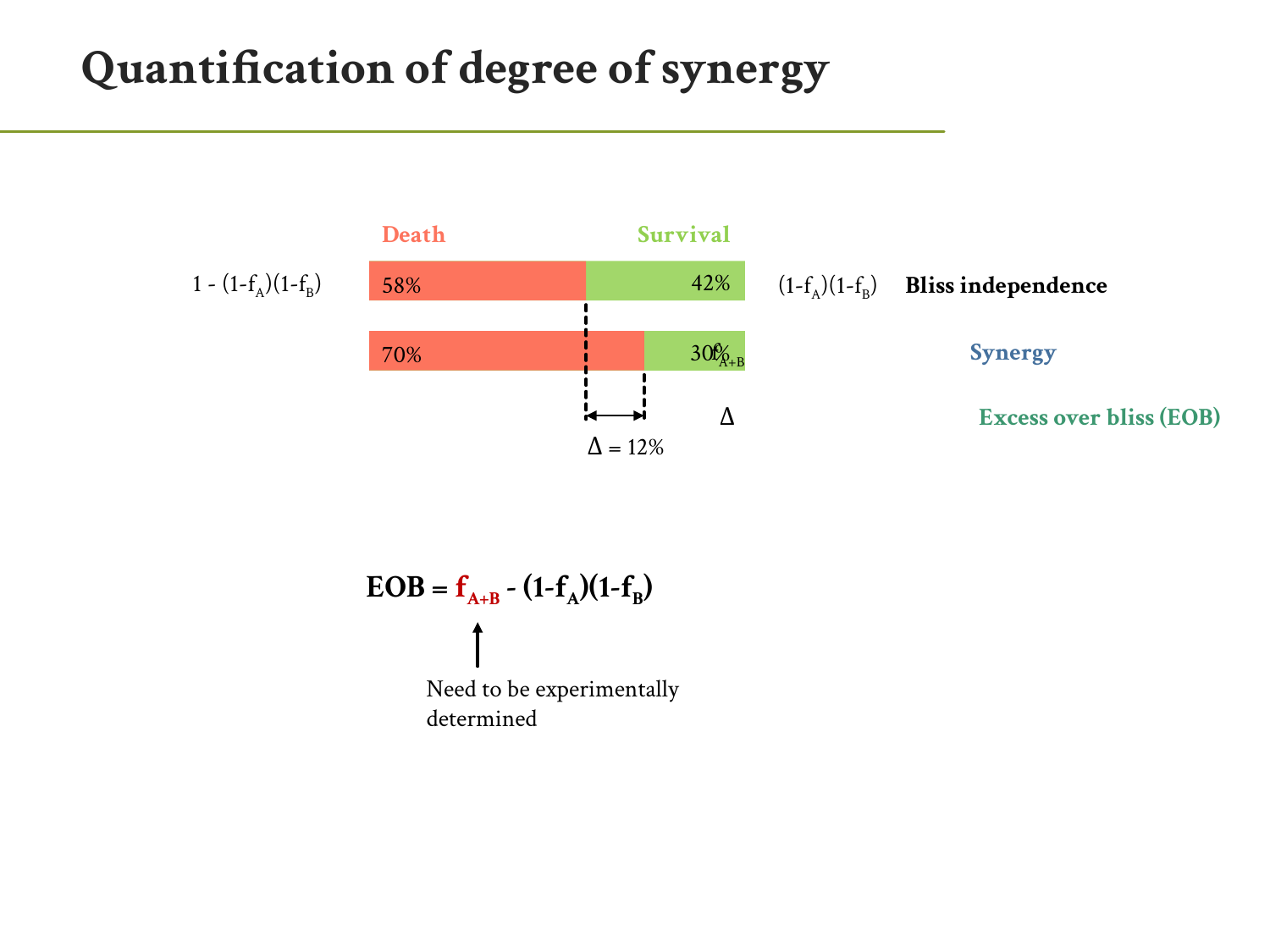

# Quantification of degree of synergy
Death
Survival
42%
1 - (1-fA)(1-fB)

58%
(1-fA)(1-fB)     Bliss independence
fA+B 		 Synergy
30%

70%
Δ 		 Excess over bliss (EOB)
Δ = 12%
EOB = fA+B - (1-fA)(1-fB)
Need to be experimentally determined